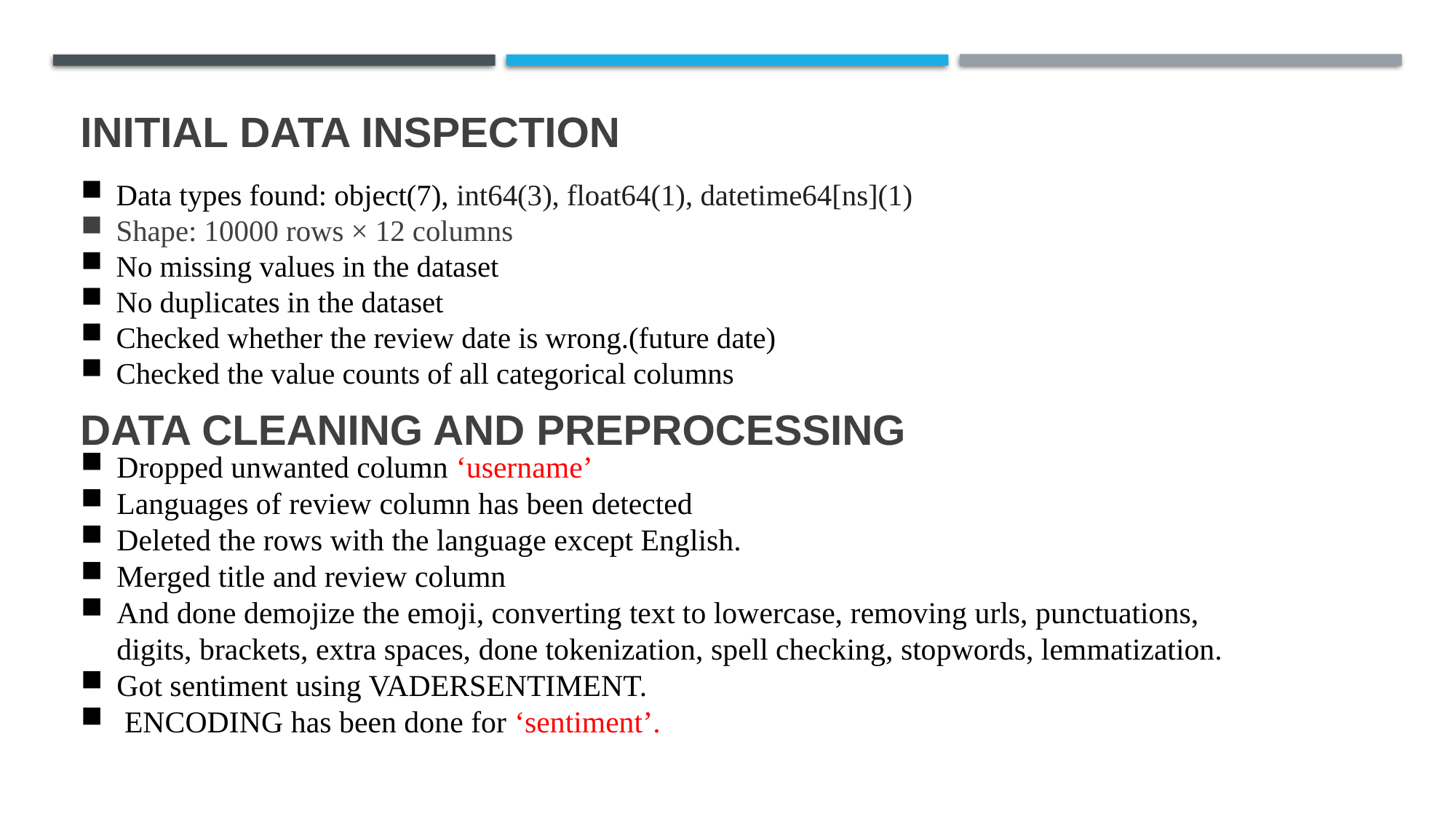

# INITIAL DATA INSPECTION
Data types found: object(7), int64(3), float64(1), datetime64[ns](1)
Shape: 10000 rows × 12 columns
No missing values in the dataset
No duplicates in the dataset
Checked whether the review date is wrong.(future date)
Checked the value counts of all categorical columns
DATA CLEANING and preprocessing
Dropped unwanted column ‘username’
Languages of review column has been detected
Deleted the rows with the language except English.
Merged title and review column
And done demojize the emoji, converting text to lowercase, removing urls, punctuations, digits, brackets, extra spaces, done tokenization, spell checking, stopwords, lemmatization.
Got sentiment using VADERSENTIMENT.
 ENCODING has been done for ‘sentiment’.